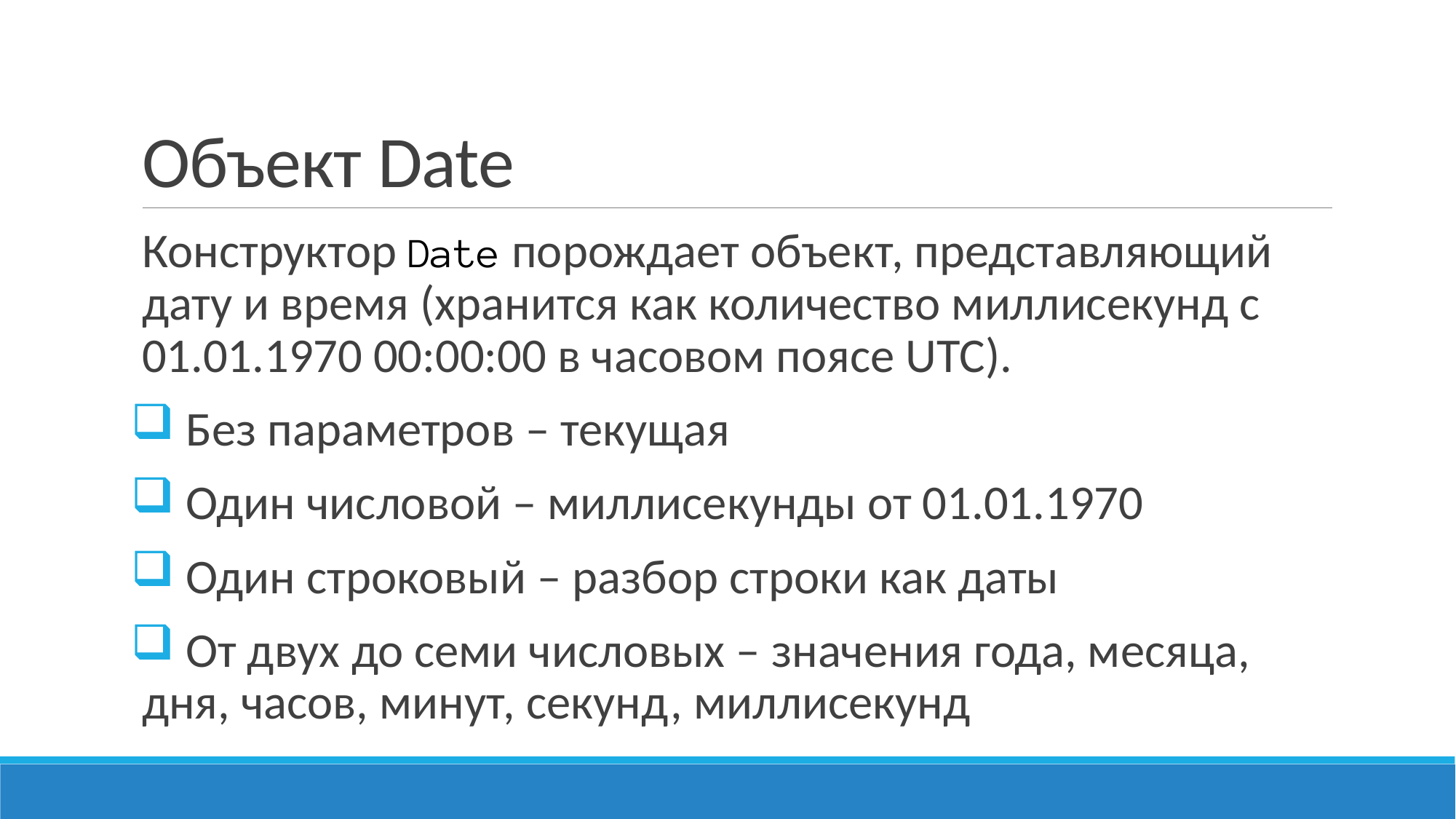

# Объект Date
Конструктор Date порождает объект, представляющий дату и время (хранится как количество миллисекунд с 01.01.1970 00:00:00 в часовом поясе UTC).
 Без параметров – текущая
 Один числовой – миллисекунды от 01.01.1970
 Один строковый – разбор строки как даты
 От двух до семи числовых – значения года, месяца, дня, часов, минут, секунд, миллисекунд